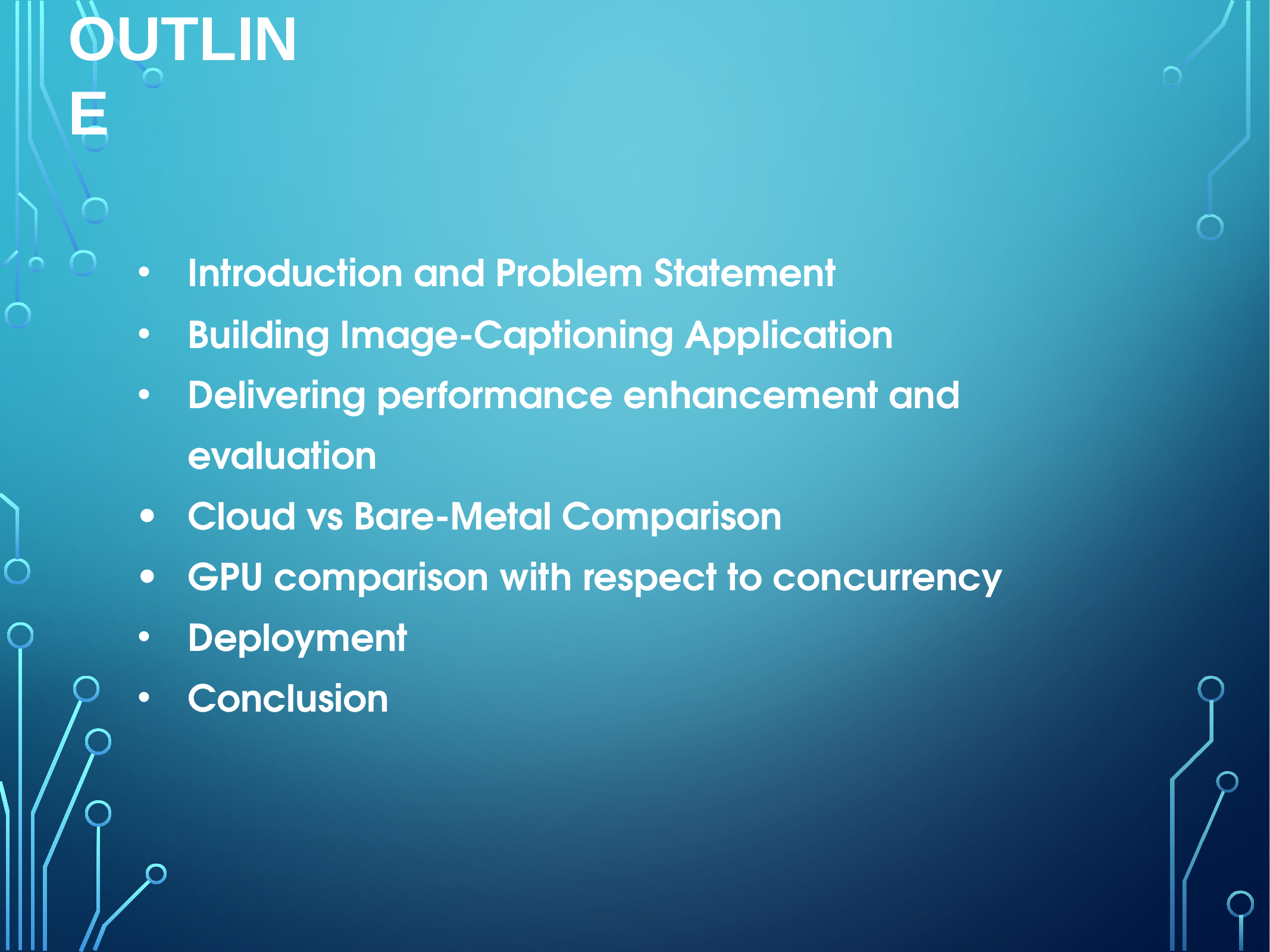

# OUTLINE
Introduction and Problem Statement
Building Image-Captioning Application
Delivering performance enhancement and evaluation
Cloud vs Bare-Metal Comparison
GPU comparison with respect to concurrency
Deployment
Conclusion